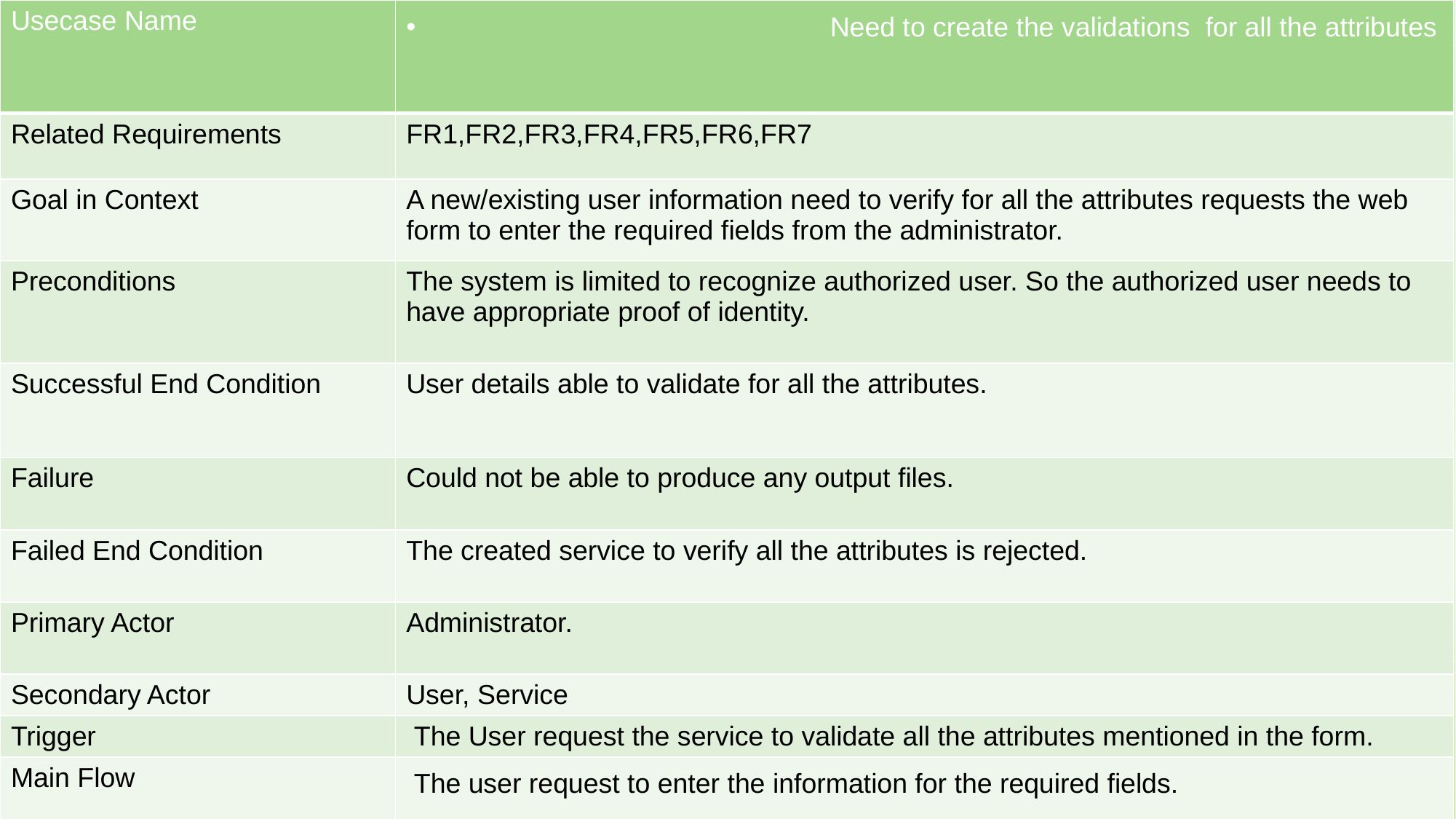

| Usecase Name | Need to create the validations  for all the attributes |
| --- | --- |
| Related Requirements | FR1,FR2,FR3,FR4,FR5,FR6,FR7 |
| Goal in Context | A new/existing user information need to verify for all the attributes requests the web form to enter the required fields from the administrator. |
| Preconditions | The system is limited to recognize authorized user. So the authorized user needs to have appropriate proof of identity. |
| Successful End Condition | User details able to validate for all the attributes. |
| Failure | Could not be able to produce any output files. |
| Failed End Condition | The created service to verify all the attributes is rejected. |
| Primary Actor | Administrator. |
| Secondary Actor | User, Service |
| Trigger | The User request the service to validate all the attributes mentioned in the form. |
| Main Flow | The user request to enter the information for the required fields. The service validates the provided information of all the attributes present in the form. |
# Usecase